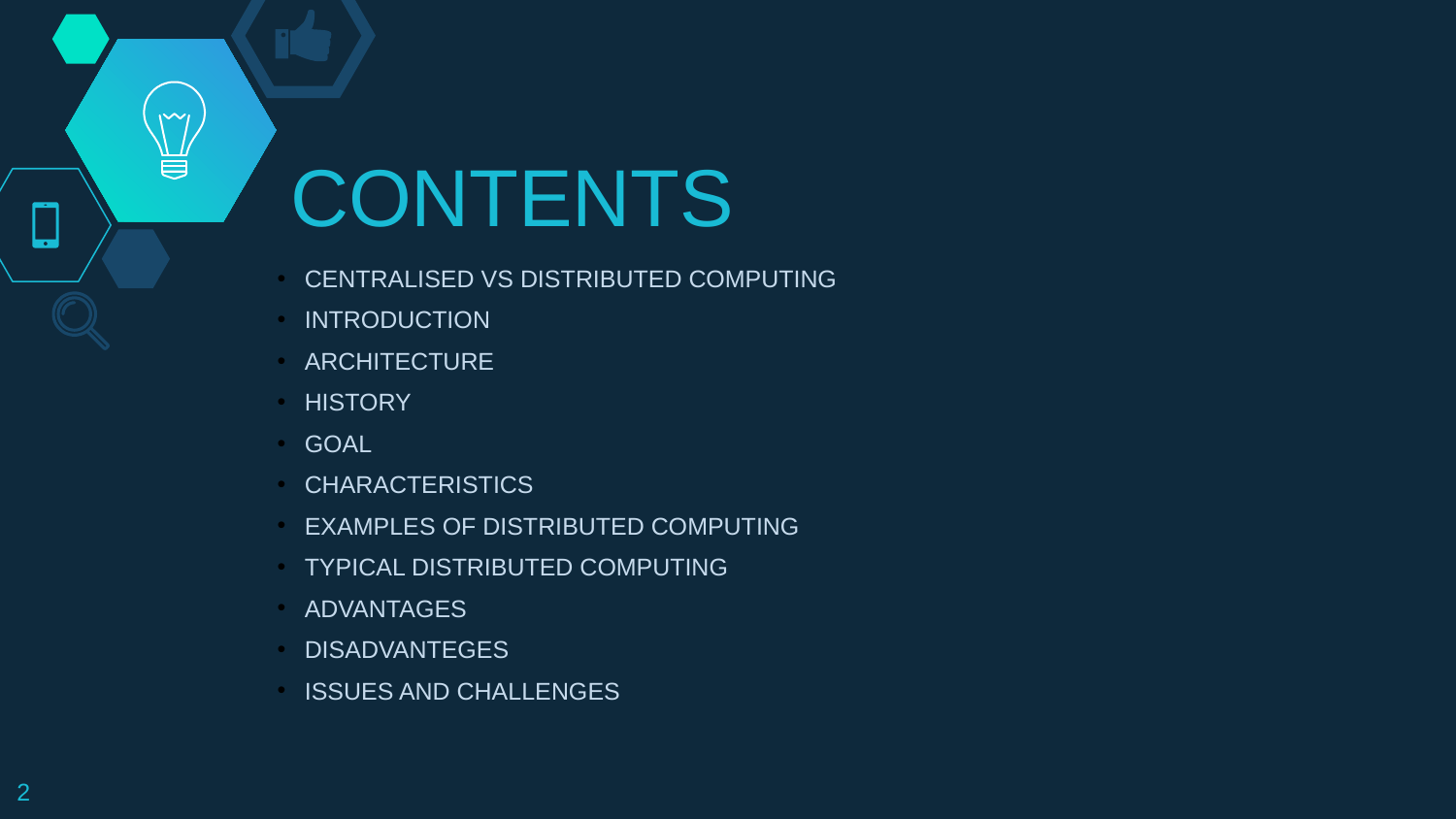

# CONTENTS
CENTRALISED VS DISTRIBUTED COMPUTING
INTRODUCTION
ARCHITECTURE
HISTORY
GOAL
CHARACTERISTICS
EXAMPLES OF DISTRIBUTED COMPUTING
TYPICAL DISTRIBUTED COMPUTING
ADVANTAGES
DISADVANTEGES
ISSUES AND CHALLENGES

2